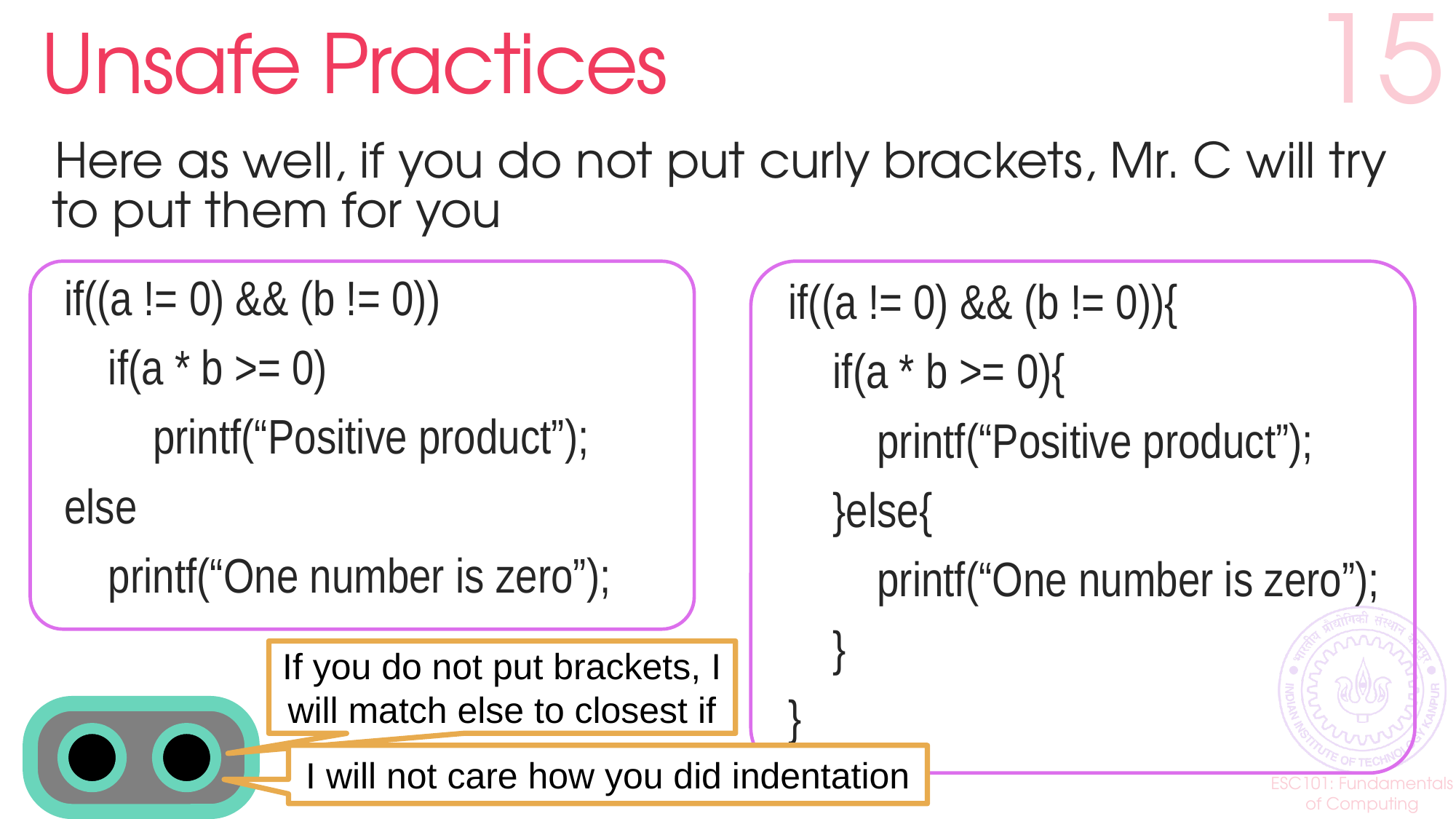

# Unsafe Practices
15
Here as well, if you do not put curly brackets, Mr. C will try to put them for you
if((a != 0) && (b != 0))
    if(a * b >= 0)
        printf(“Positive product”);
else
    printf(“One number is zero”);
if((a != 0) && (b != 0)){
    if(a * b >= 0){
        printf(“Positive product”);
    }else{
        printf(“One number is zero”);
    }
}
If you do not put brackets, I will match else to closest if

I will not care how you did indentation